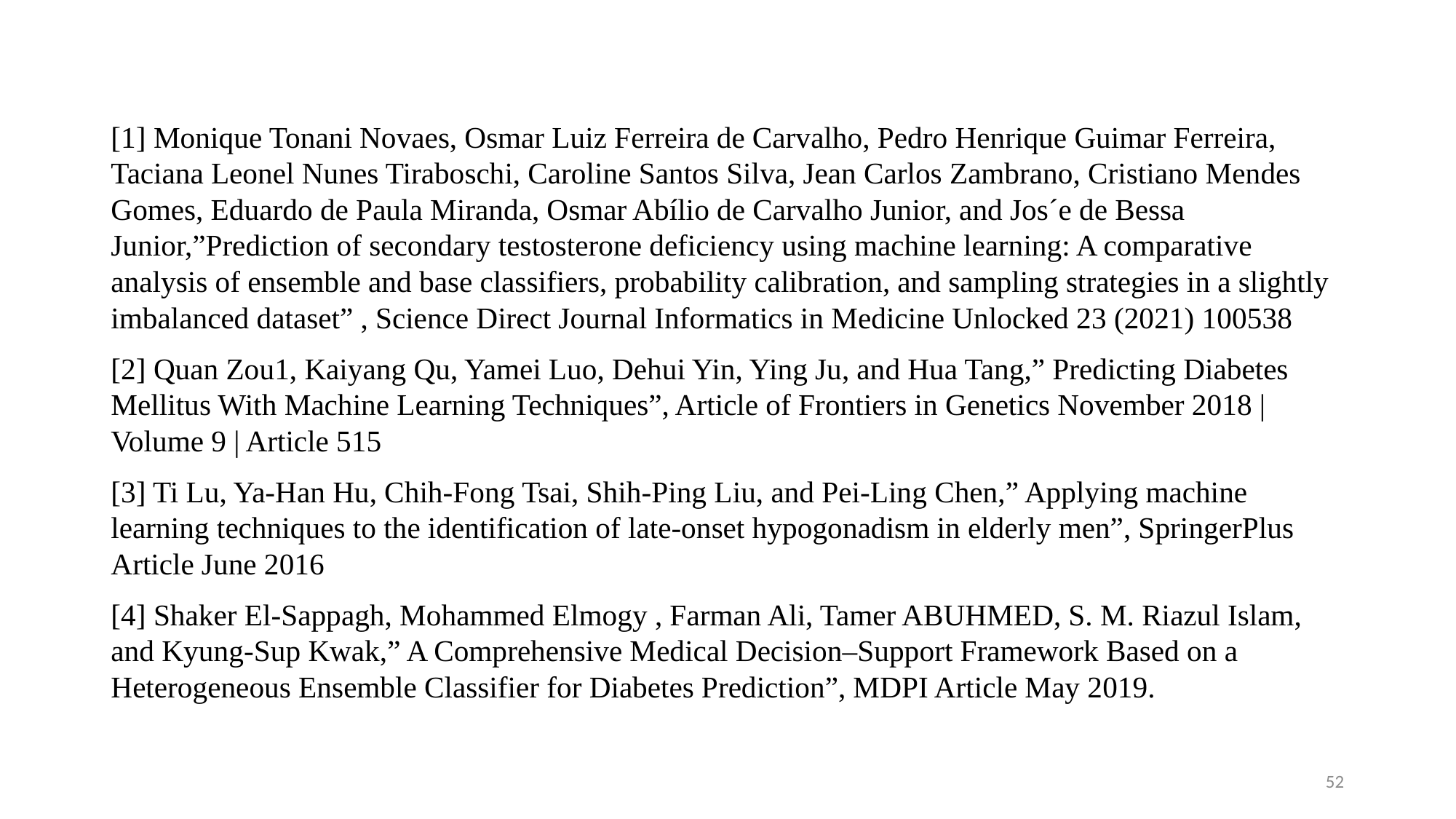

[1] Monique Tonani Novaes, Osmar Luiz Ferreira de Carvalho, Pedro Henrique Guimar Ferreira, Taciana Leonel Nunes Tiraboschi, Caroline Santos Silva, Jean Carlos Zambrano, Cristiano Mendes Gomes, Eduardo de Paula Miranda, Osmar Abílio de Carvalho Junior, and Jos´e de Bessa Junior,”Prediction of secondary testosterone deficiency using machine learning: A comparative analysis of ensemble and base classifiers, probability calibration, and sampling strategies in a slightly imbalanced dataset” , Science Direct Journal Informatics in Medicine Unlocked 23 (2021) 100538
[2] Quan Zou1, Kaiyang Qu, Yamei Luo, Dehui Yin, Ying Ju, and Hua Tang,” Predicting Diabetes Mellitus With Machine Learning Techniques”, Article of Frontiers in Genetics November 2018 | Volume 9 | Article 515
[3] Ti Lu, Ya-Han Hu, Chih-Fong Tsai, Shih-Ping Liu, and Pei-Ling Chen,” Applying machine learning techniques to the identification of late-onset hypogonadism in elderly men”, SpringerPlus Article June 2016
[4] Shaker El-Sappagh, Mohammed Elmogy , Farman Ali, Tamer ABUHMED, S. M. Riazul Islam, and Kyung-Sup Kwak,” A Comprehensive Medical Decision–Support Framework Based on a Heterogeneous Ensemble Classifier for Diabetes Prediction”, MDPI Article May 2019.

52